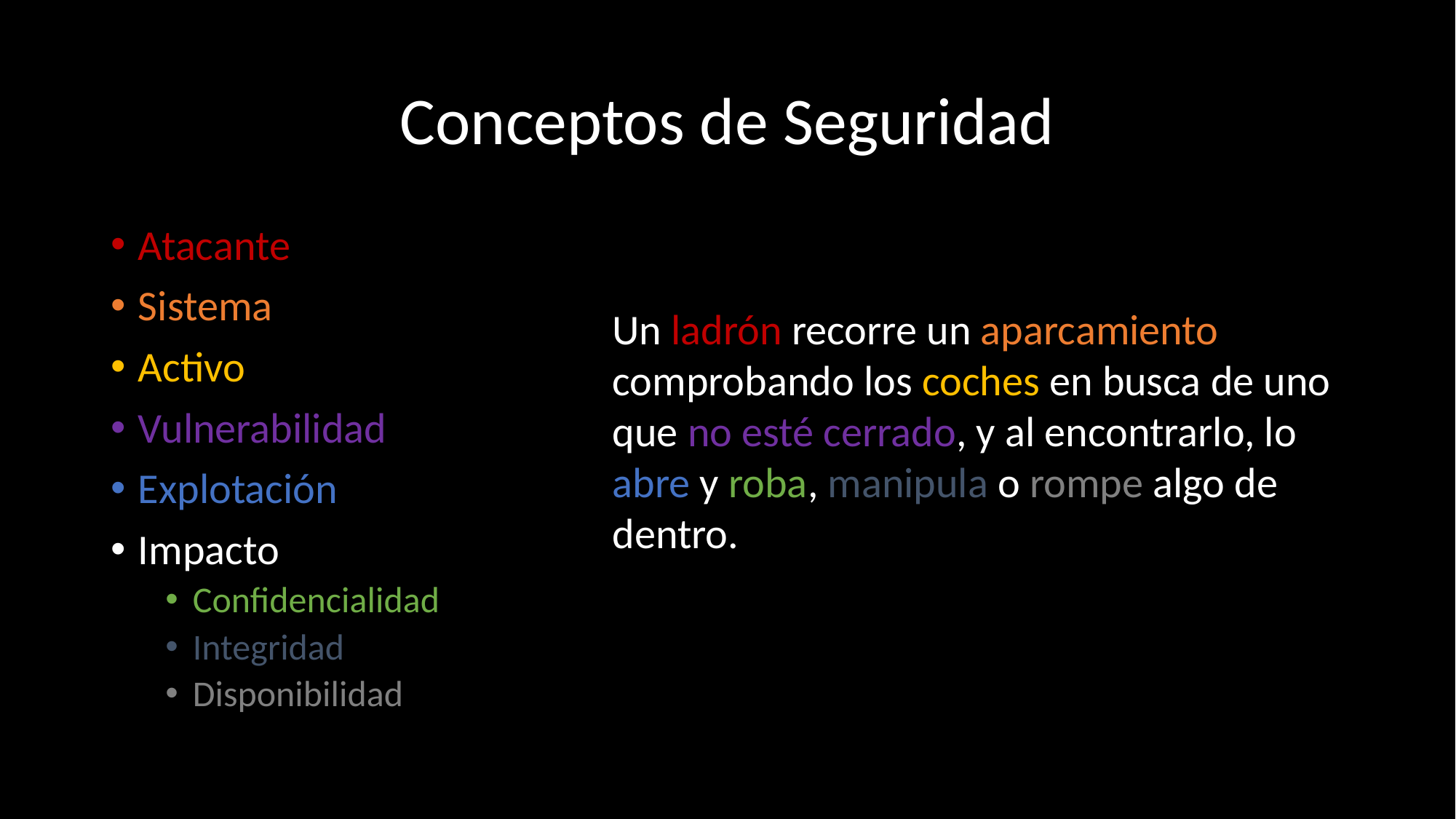

# Conceptos de Seguridad
Atacante
Sistema
Activo
Vulnerabilidad
Explotación
Impacto
Confidencialidad
Integridad
Disponibilidad
Un ladrón recorre un aparcamiento comprobando los coches en busca de uno que no esté cerrado, y al encontrarlo, lo abre y roba, manipula o rompe algo de dentro.